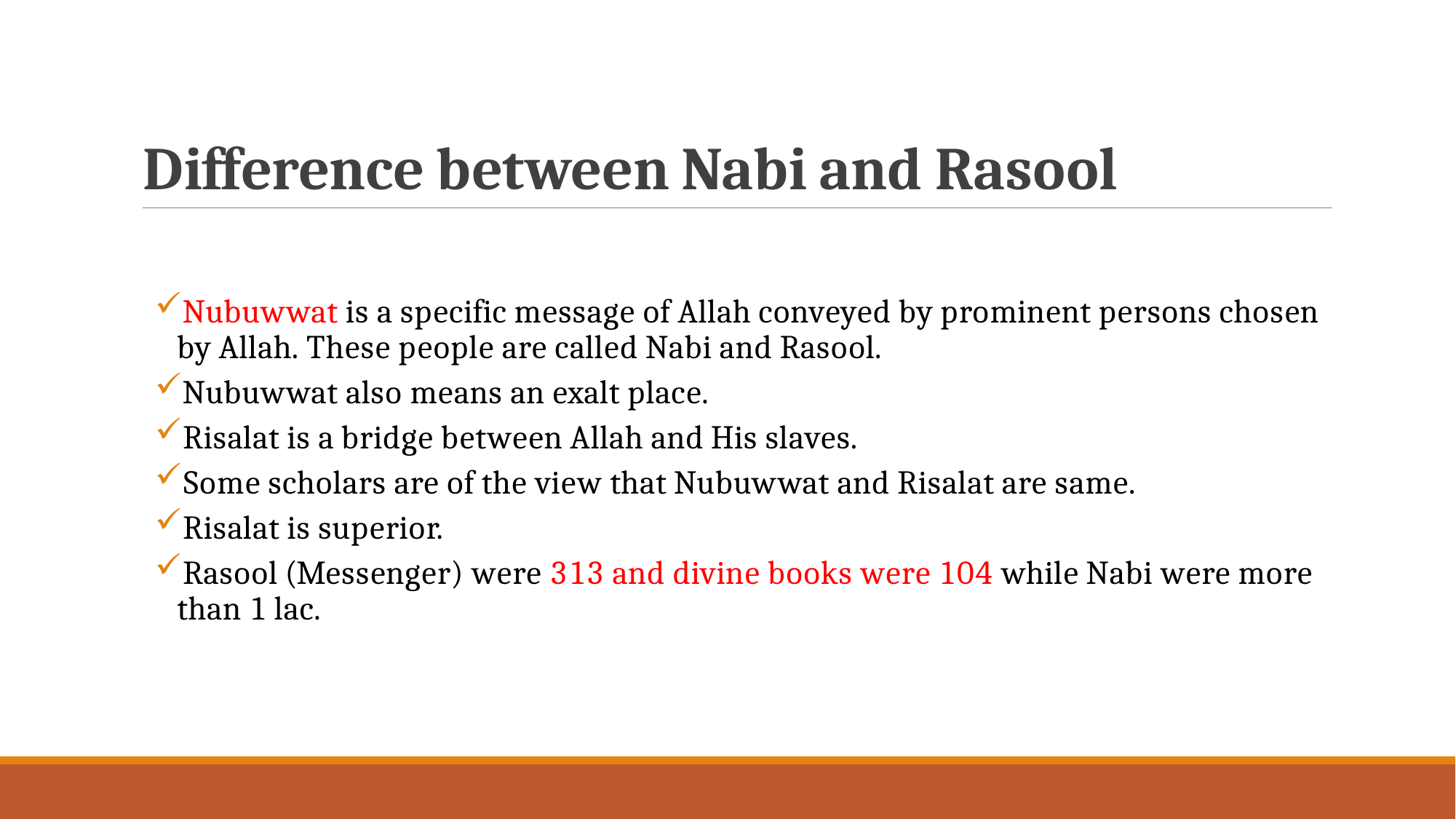

# Difference between Nabi and Rasool
Nubuwwat is a specific message of Allah conveyed by prominent persons chosen by Allah. These people are called Nabi and Rasool.
Nubuwwat also means an exalt place.
Risalat is a bridge between Allah and His slaves.
Some scholars are of the view that Nubuwwat and Risalat are same.
Risalat is superior.
Rasool (Messenger) were 313 and divine books were 104 while Nabi were more than 1 lac.